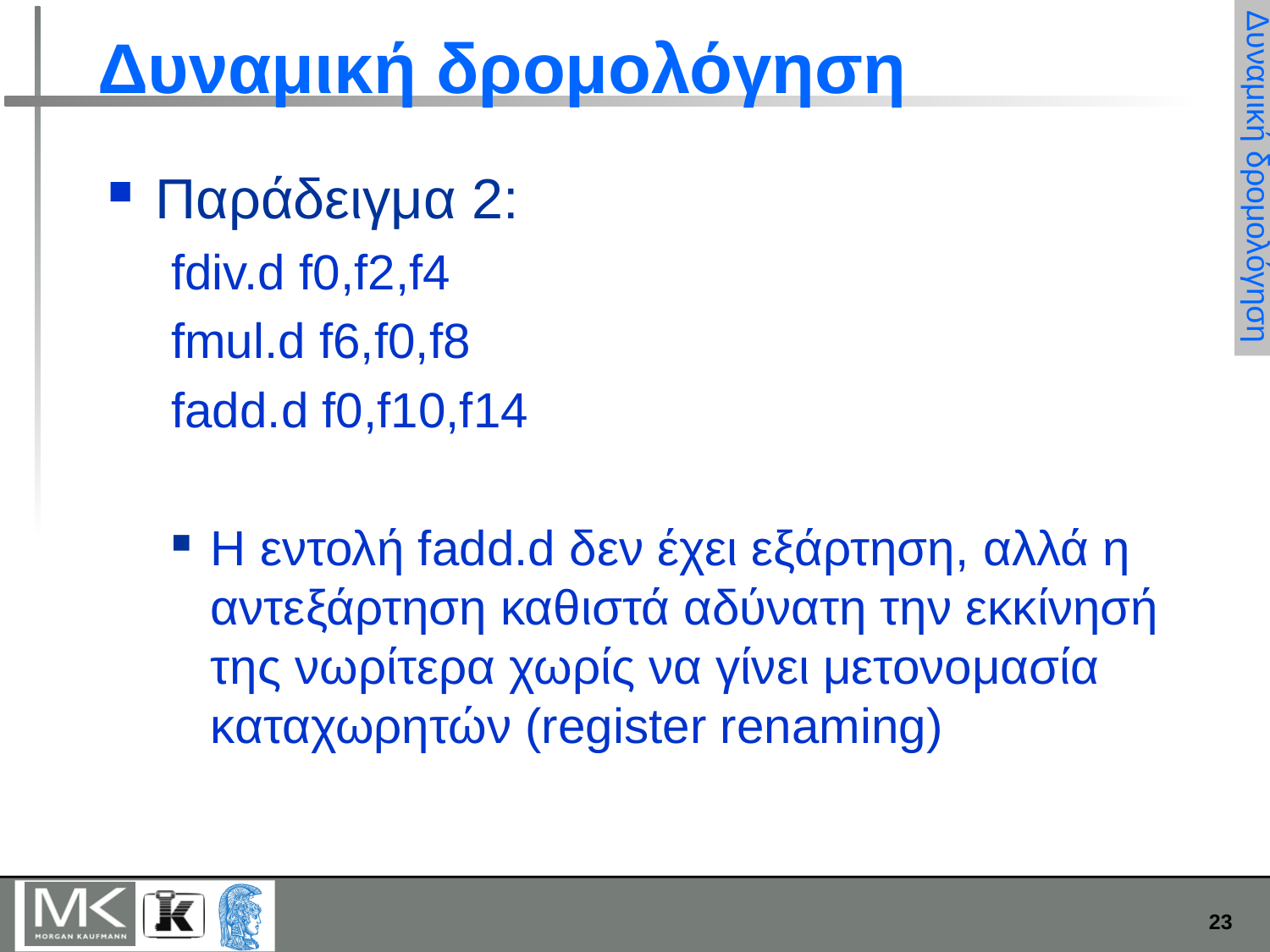

# Δυναμική δρομολόγηση
Δυναμική δρομολόγηση
Παράδειγμα 2:
fdiv.d f0,f2,f4
fmul.d f6,f0,f8
fadd.d f0,f10,f14

Η εντολή fadd.d δεν έχει εξάρτηση, αλλά η αντεξάρτηση καθιστά αδύνατη την εκκίνησή της νωρίτερα χωρίς να γίνει μετονομασία καταχωρητών (register renaming)